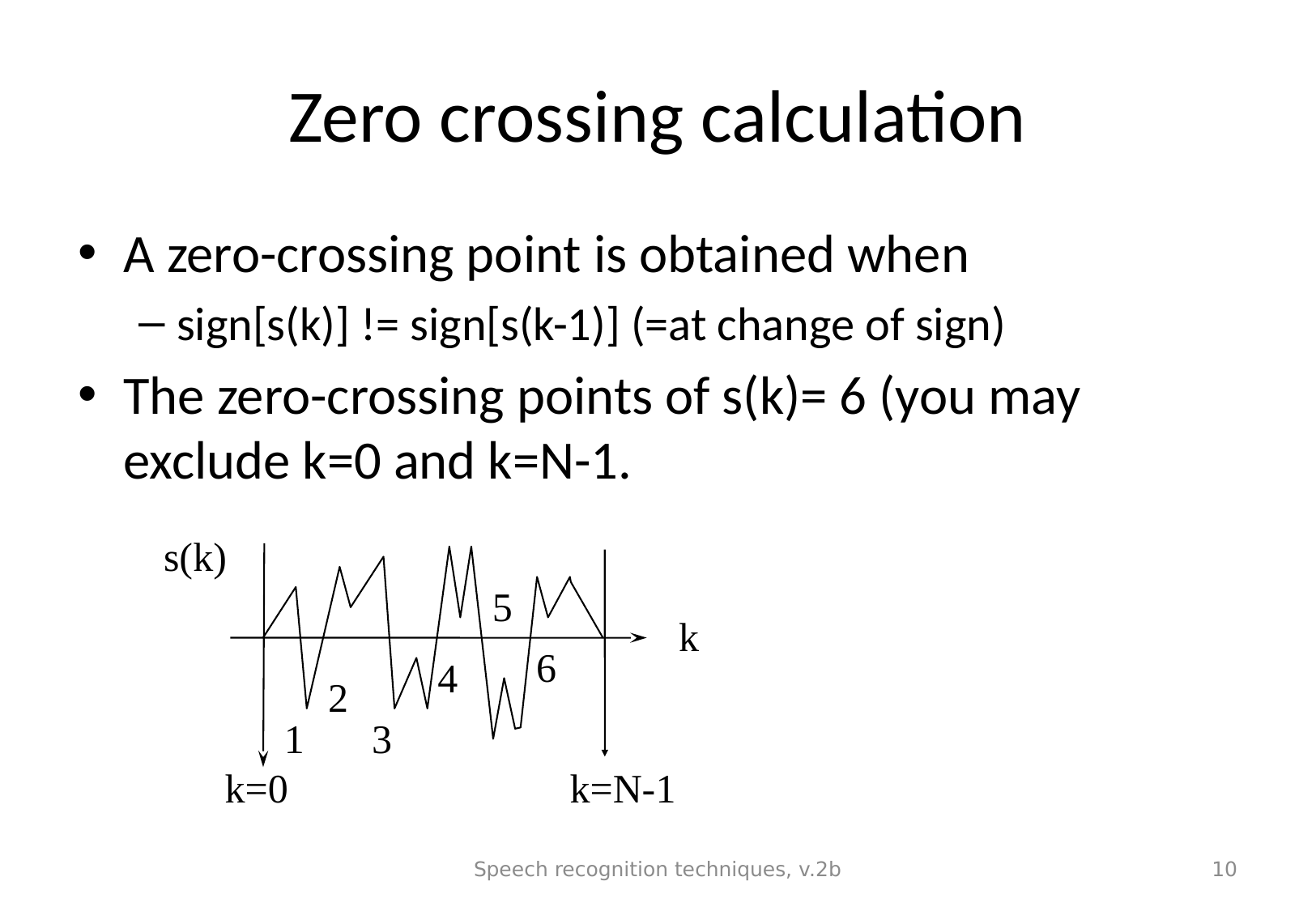

# Zero crossing calculation
A zero-crossing point is obtained when
sign[s(k)] != sign[s(k-1)] (=at change of sign)
The zero-crossing points of s(k)= 6 (you may exclude k=0 and k=N-1.
s(k)

5
k
6

4
2
1
3
k=N-1
k=0
Speech recognition techniques, v.2b
10